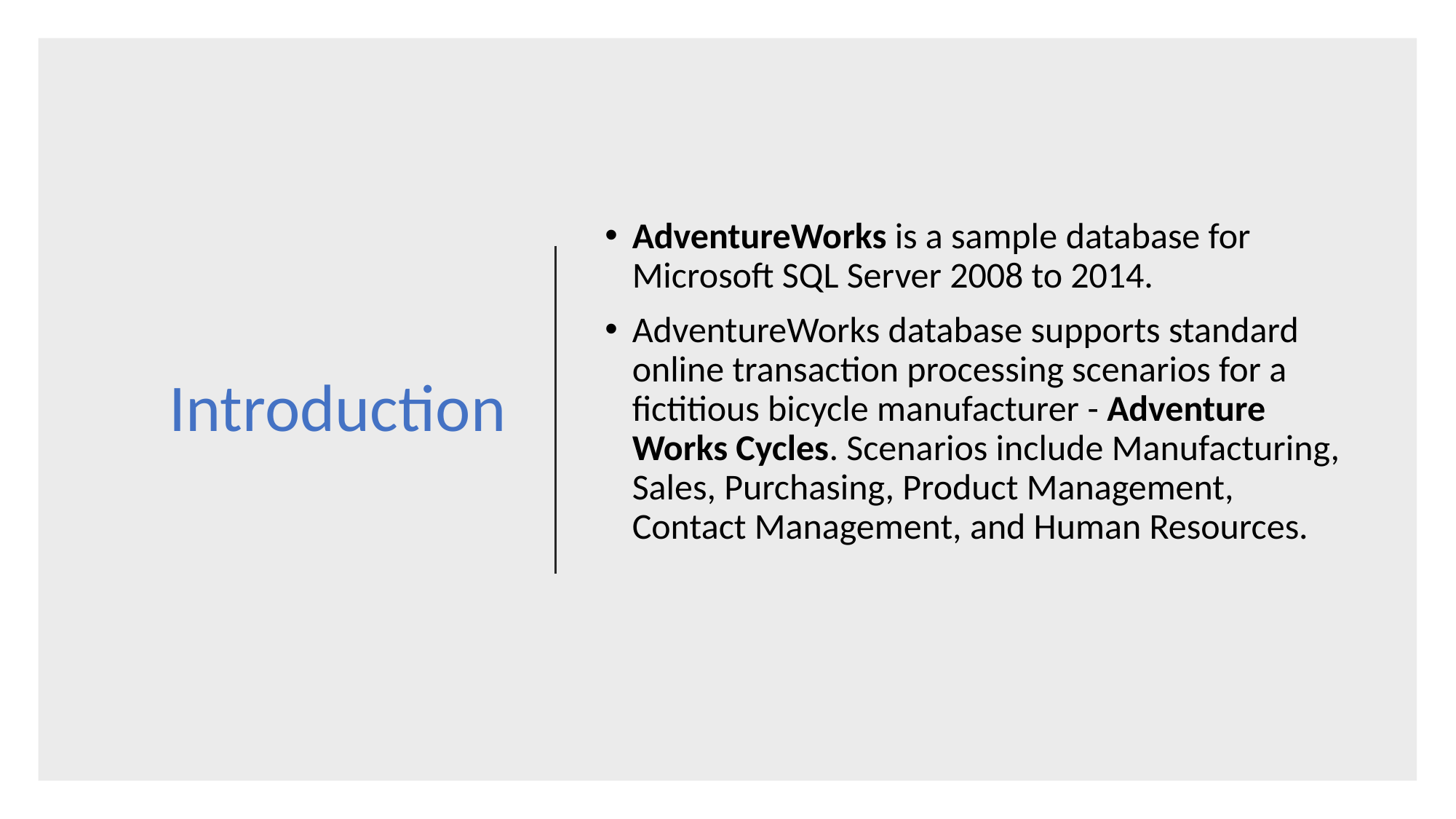

# Introduction
AdventureWorks is a sample database for Microsoft SQL Server 2008 to 2014.
AdventureWorks database supports standard online transaction processing scenarios for a fictitious bicycle manufacturer - Adventure Works Cycles. Scenarios include Manufacturing, Sales, Purchasing, Product Management, Contact Management, and Human Resources.